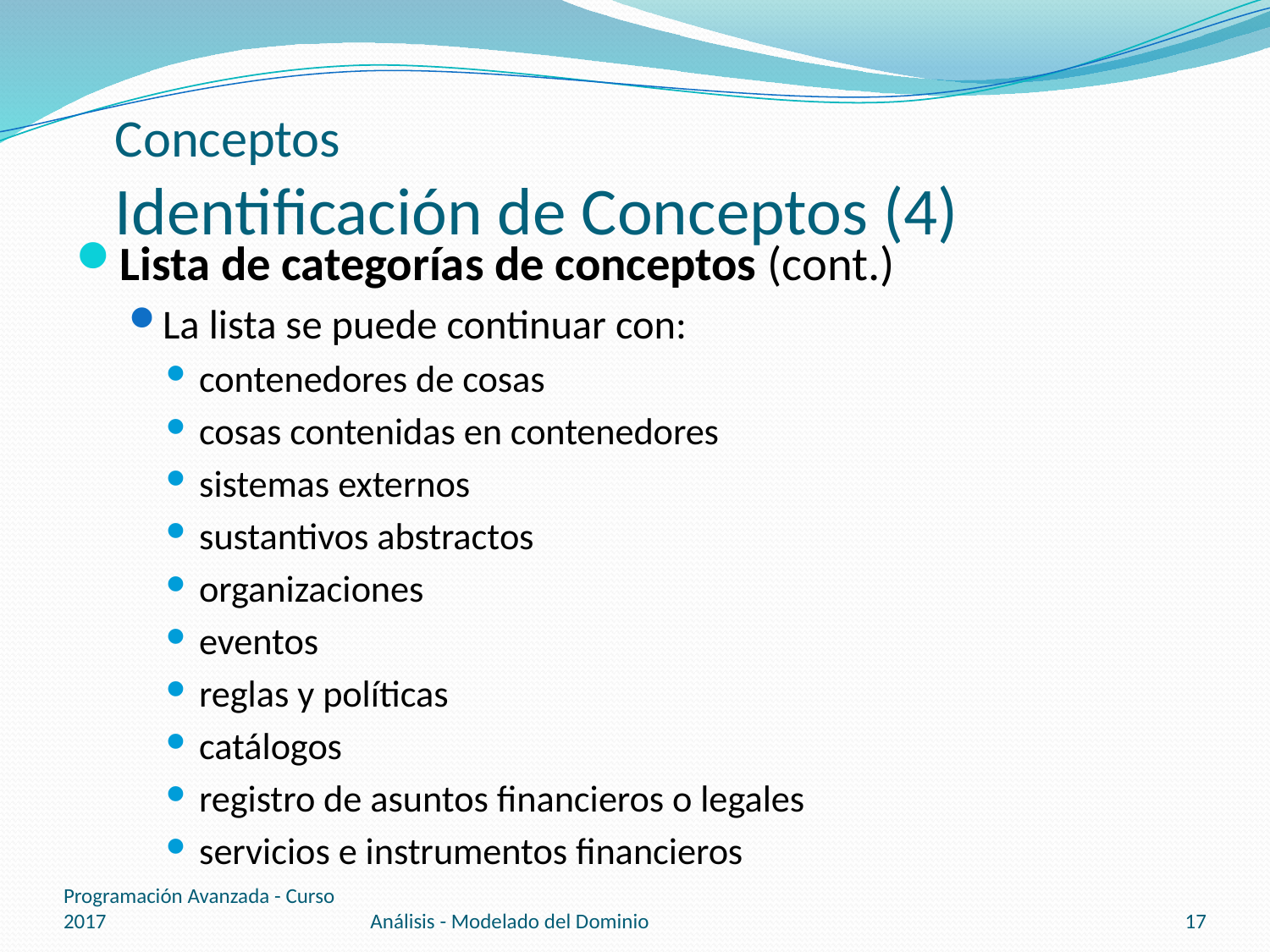

# Conceptos Identificación de Conceptos (4)
Lista de categorías de conceptos (cont.)
La lista se puede continuar con:
contenedores de cosas
cosas contenidas en contenedores
sistemas externos
sustantivos abstractos
organizaciones
eventos
reglas y políticas
catálogos
registro de asuntos financieros o legales
servicios e instrumentos financieros
Programación Avanzada - Curso 2017
Análisis - Modelado del Dominio
17